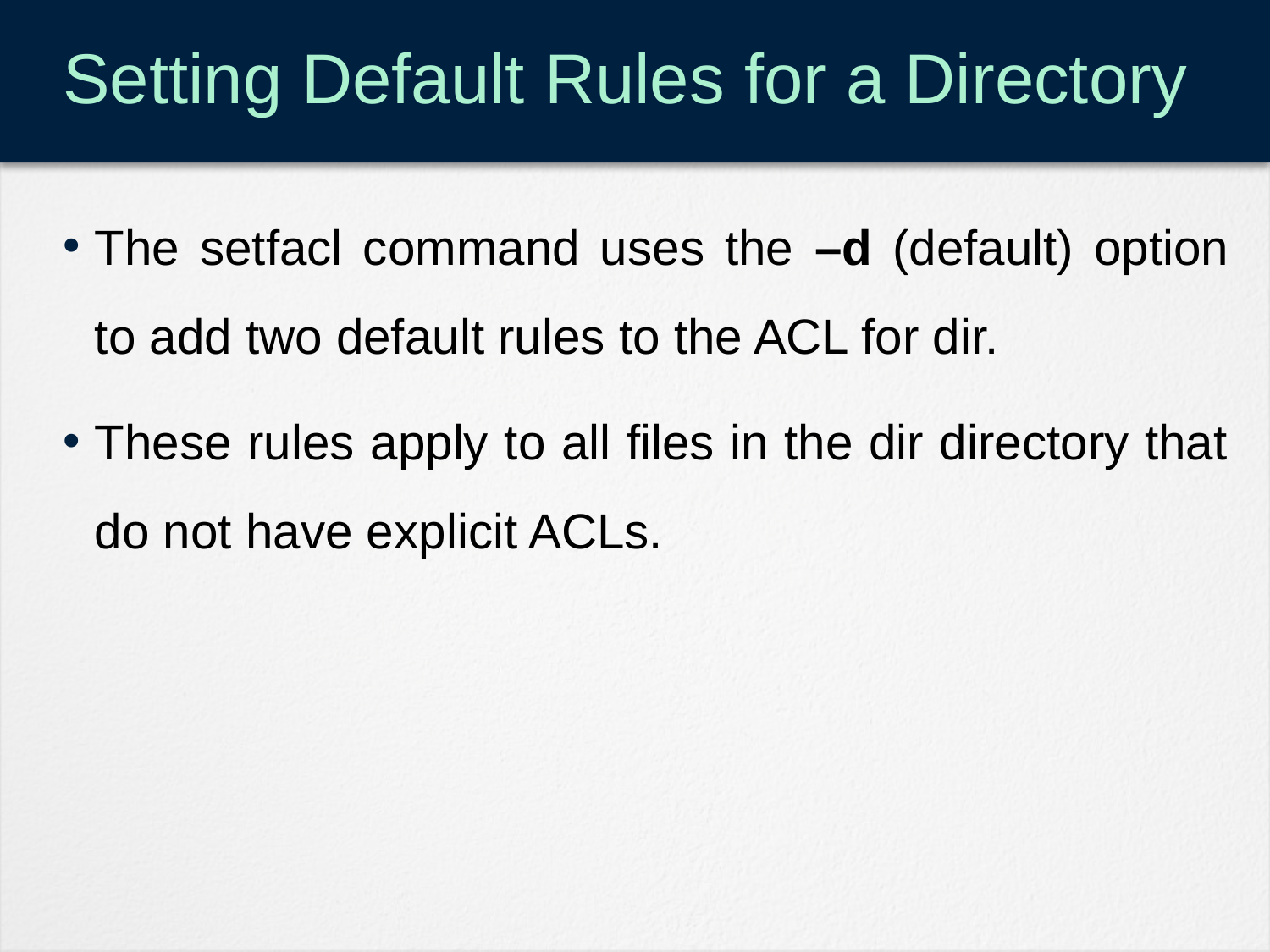

# Setting Default Rules for a Directory
The setfacl command uses the –d (default) option to add two default rules to the ACL for dir.
These rules apply to all files in the dir directory that do not have explicit ACLs.